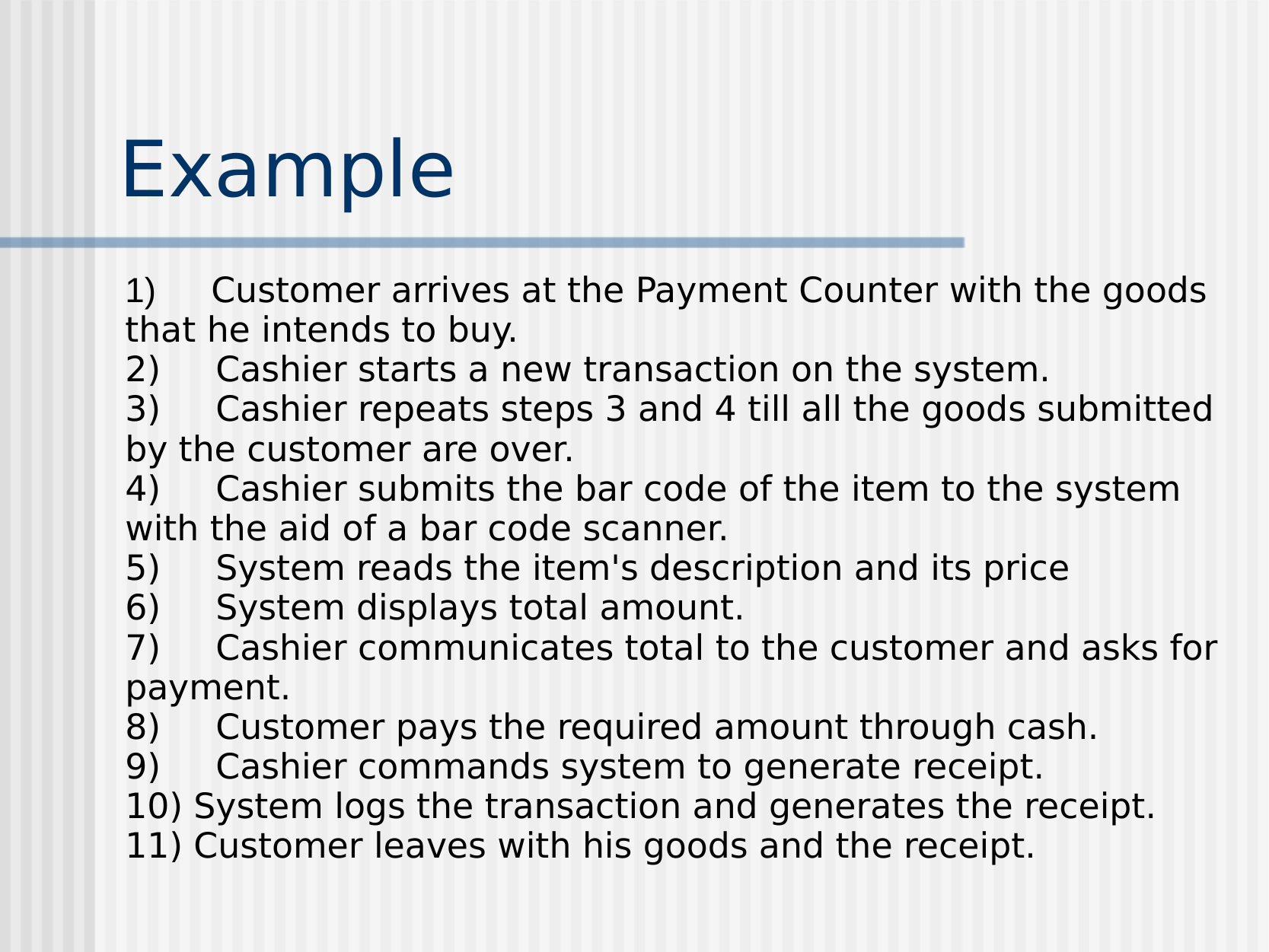

Example
1)     Customer arrives at the Payment Counter with the goods that he intends to buy.
2)     Cashier starts a new transaction on the system.
3)     Cashier repeats steps 3 and 4 till all the goods submitted by the customer are over.
4)     Cashier submits the bar code of the item to the system with the aid of a bar code scanner.
5)     System reads the item's description and its price
6)     System displays total amount.
7)     Cashier communicates total to the customer and asks for payment.
8)     Customer pays the required amount through cash.
9)     Cashier commands system to generate receipt.
10) System logs the transaction and generates the receipt.
11) Customer leaves with his goods and the receipt.